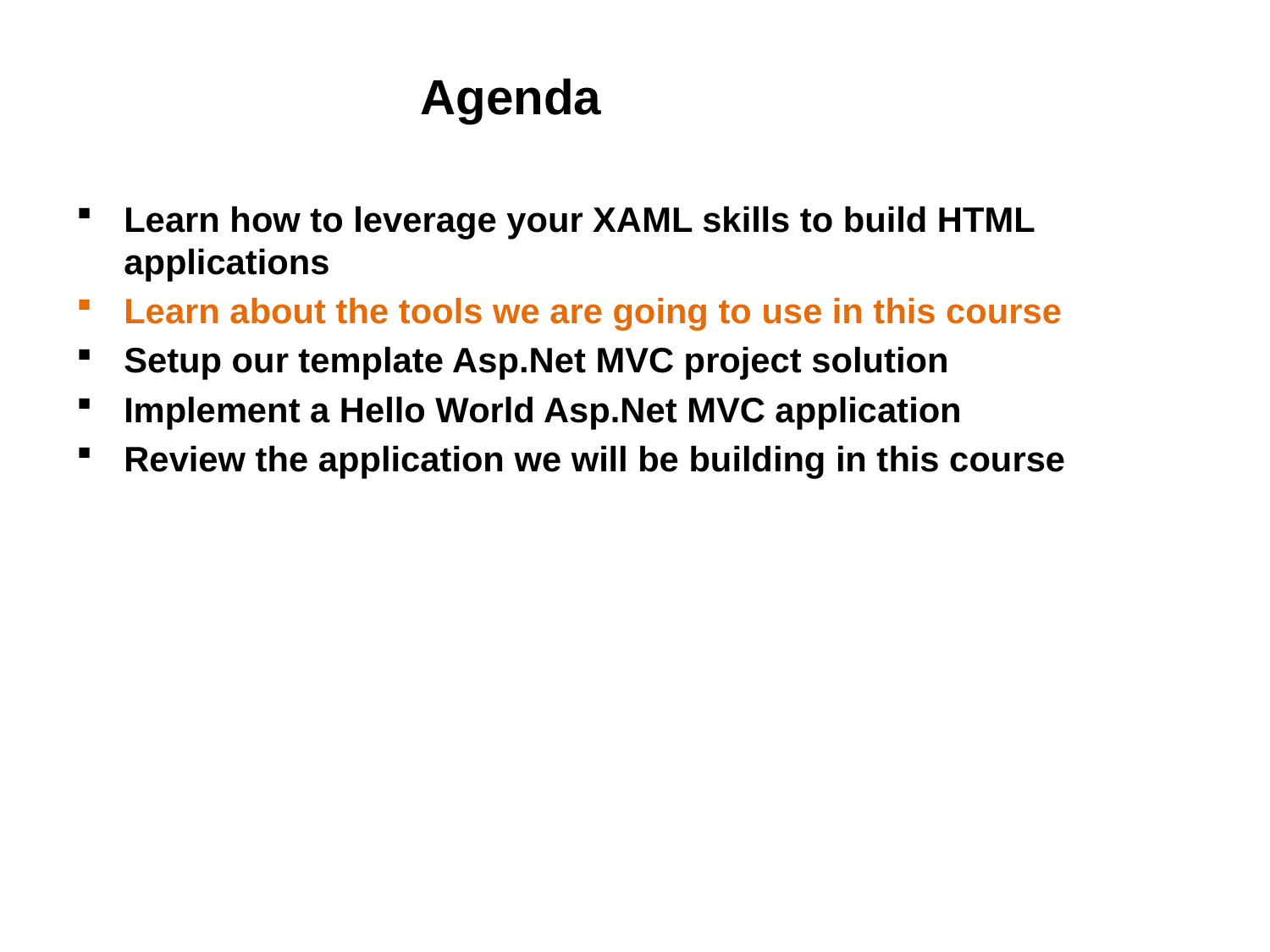

# Agenda
Learn how to leverage your XAML skills to build HTML applications
Learn about the tools we are going to use in this course
Setup our template Asp.Net MVC project solution
Implement a Hello World Asp.Net MVC application
Review the application we will be building in this course